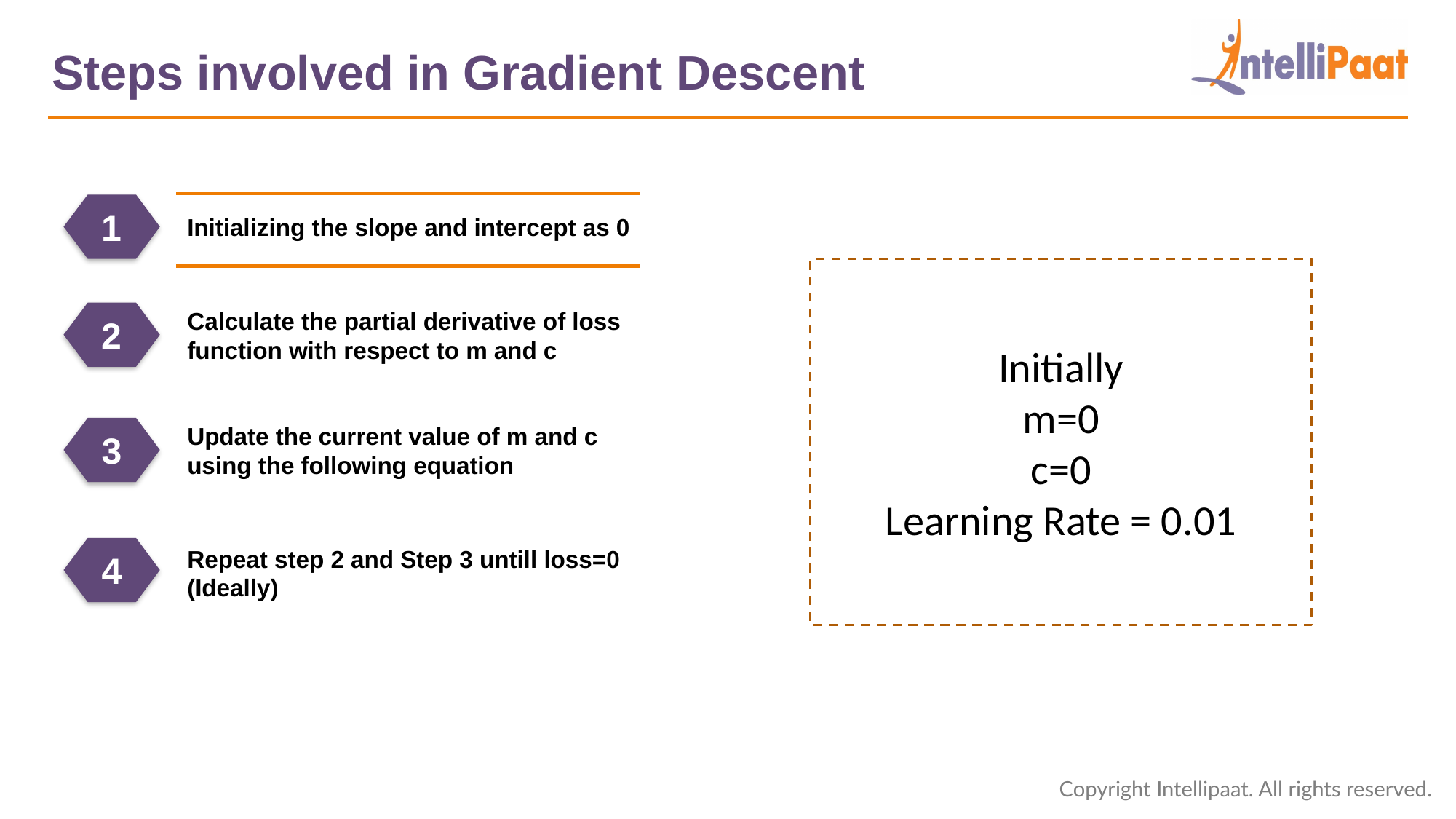

Steps involved in Gradient Descent
Initializing the slope and intercept as 0

1
2
3
4
5
Initially
m=0
c=0
Learning Rate = 0.01
Calculate the partial derivative of loss function with respect to m and c
Update the current value of m and c using the following equation
Repeat step 2 and Step 3 untill loss=0
(Ideally)